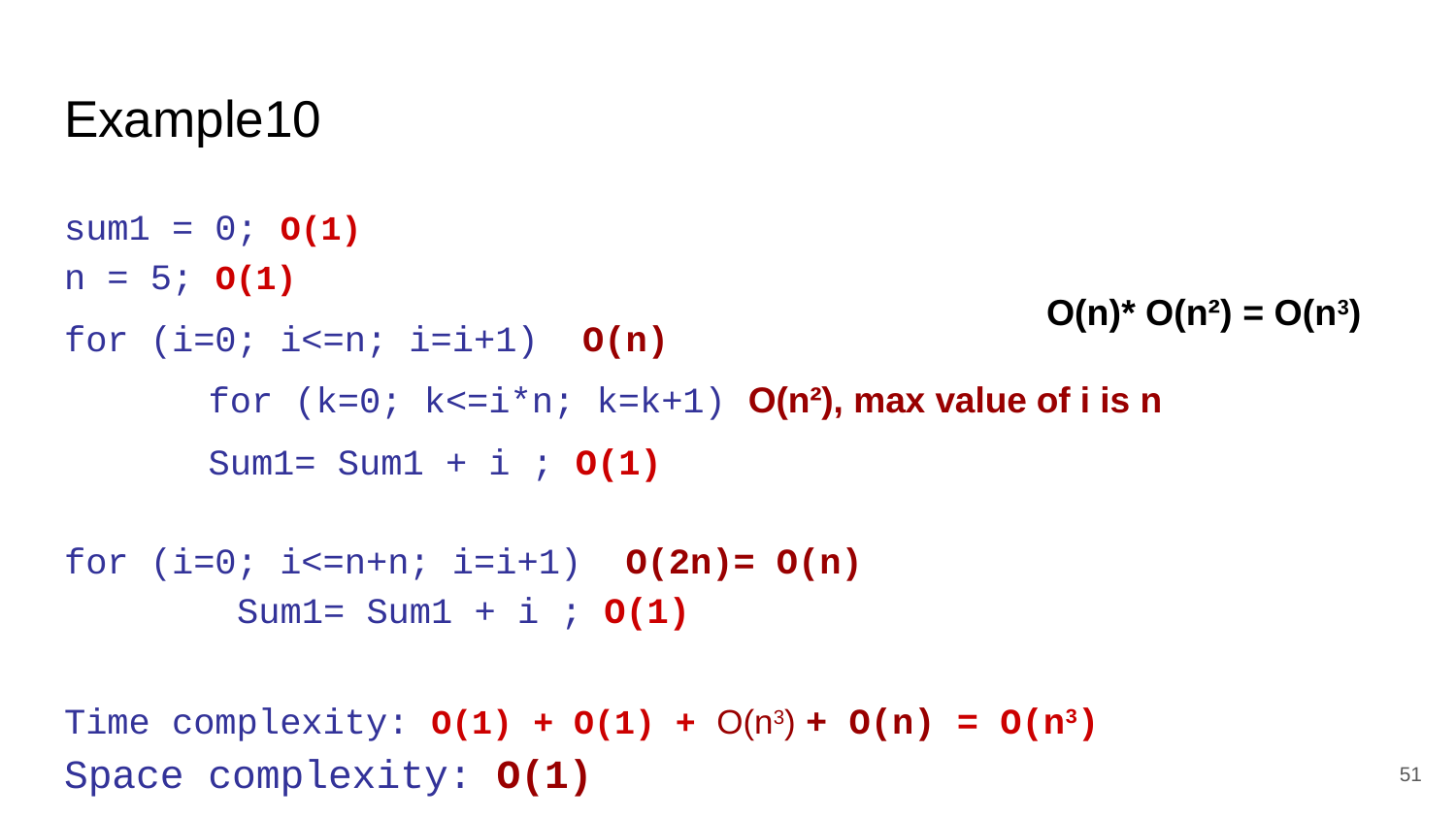

# Example10

sum1 = 0; O(1)
n = 5; O(1)
for (i=0; i<=n; i=i+1)  O(n)
		for (k=0; k<=i*n; k=k+1) O(n²), max value of i is n
			Sum1= Sum1 + i ; O(1)
for (i=0; i<=n+n; i=i+1)  O(2n)= O(n)
        Sum1= Sum1 + i ; O(1)
Time complexity: O(1) + O(1) + O(n3) + O(n) = O(n3)
Space complexity: O(1)

O(n)* O(n²) = O(n3)
51